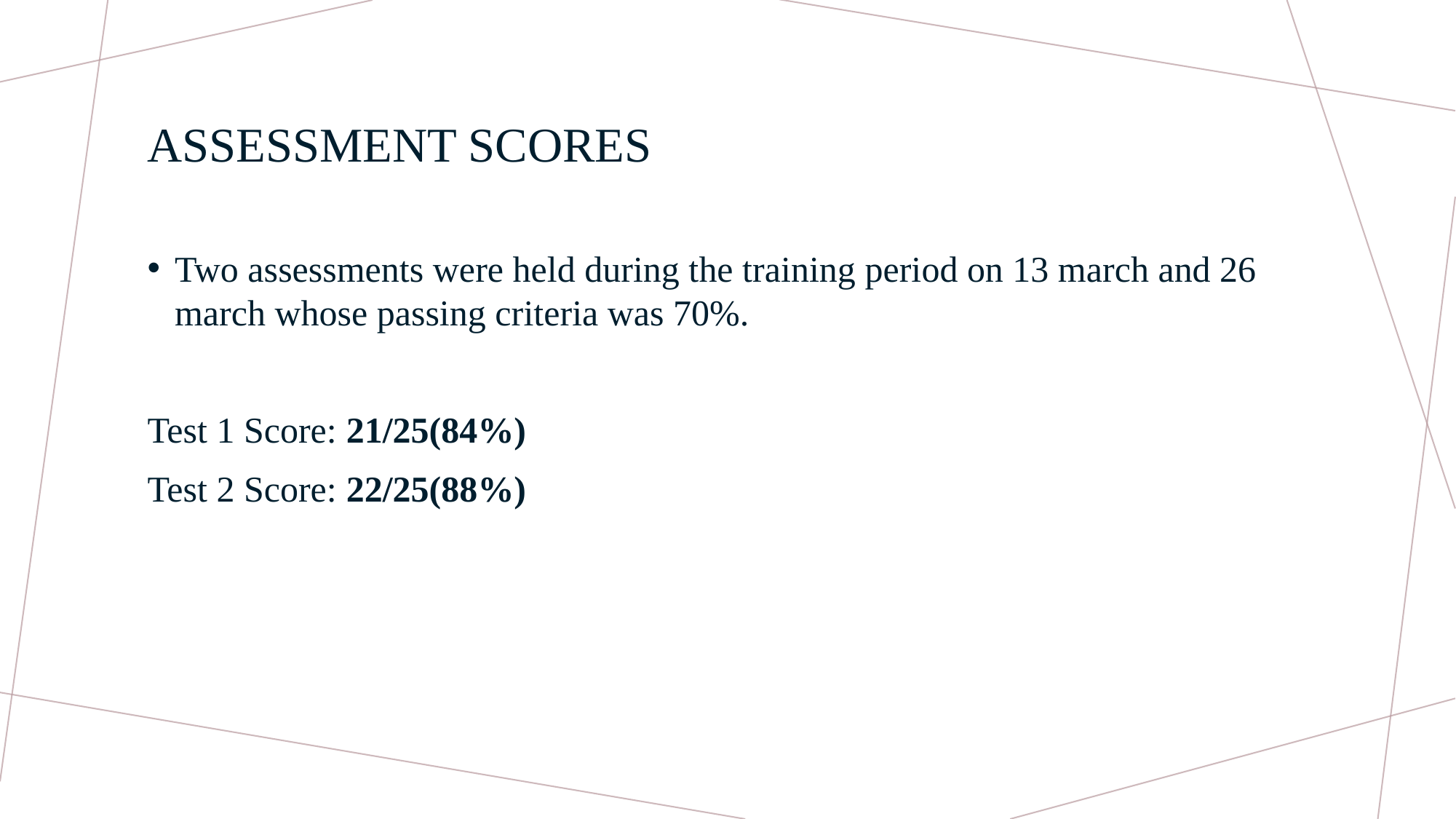

# ASSESSMENT SCORES
Two assessments were held during the training period on 13 march and 26 march whose passing criteria was 70%.

Test 1 Score: 21/25(84%)
Test 2 Score: 22/25(88%)